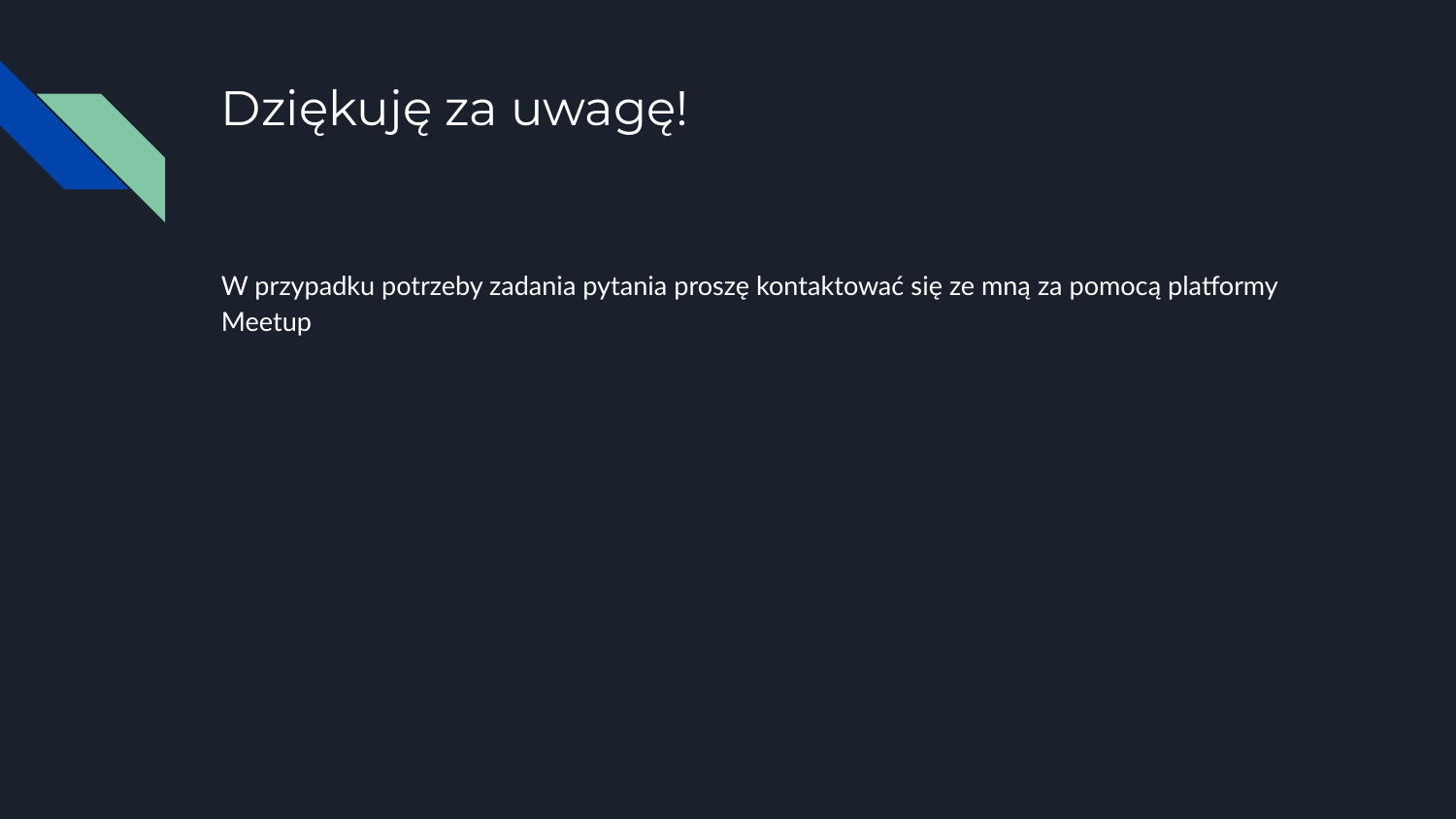

# Dziękuję za uwagę!
W przypadku potrzeby zadania pytania proszę kontaktować się ze mną za pomocą platformy Meetup